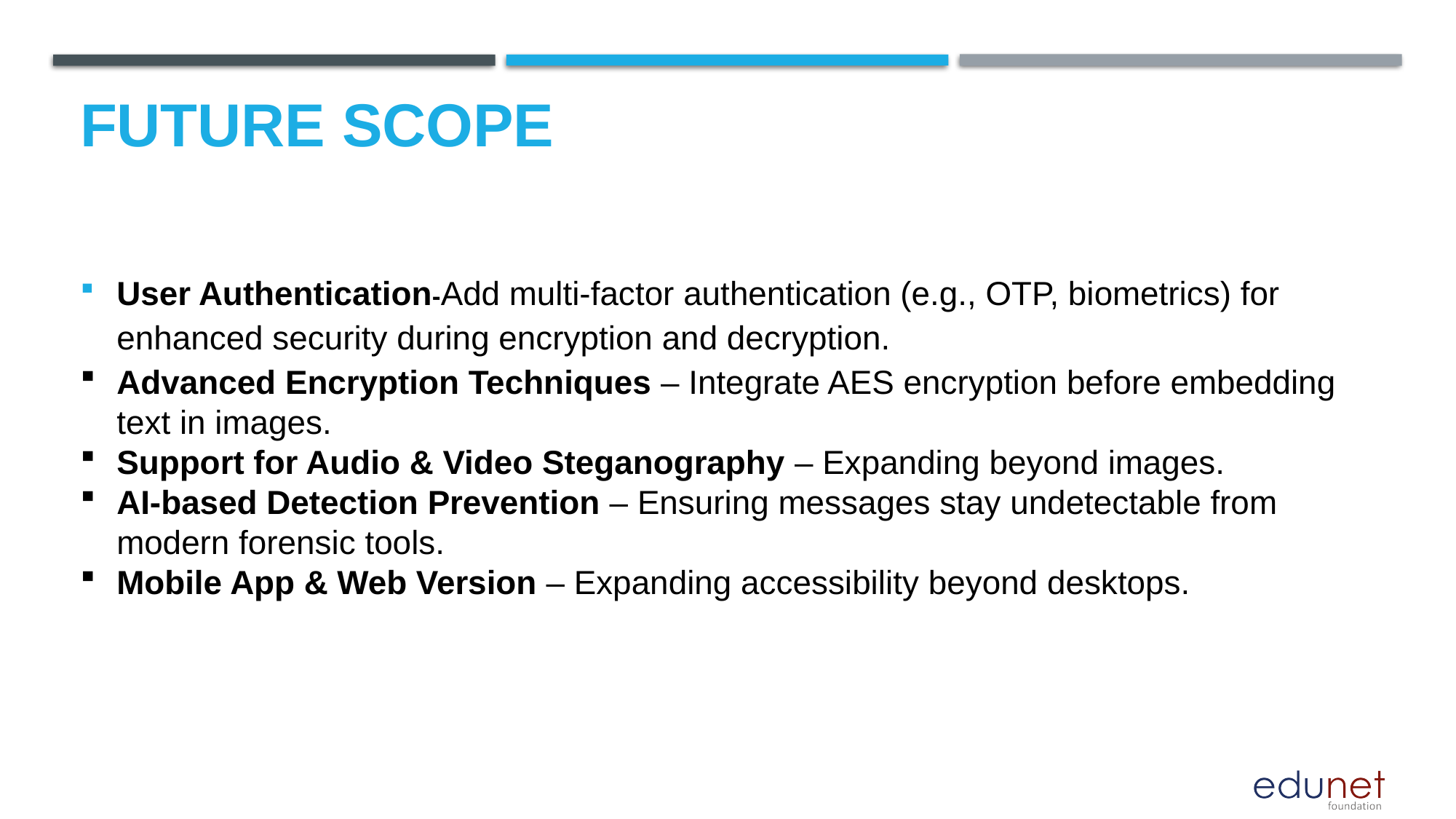

Future scope
User Authentication-Add multi-factor authentication (e.g., OTP, biometrics) for enhanced security during encryption and decryption.
Advanced Encryption Techniques – Integrate AES encryption before embedding text in images.
Support for Audio & Video Steganography – Expanding beyond images.
AI-based Detection Prevention – Ensuring messages stay undetectable from modern forensic tools.
Mobile App & Web Version – Expanding accessibility beyond desktops.